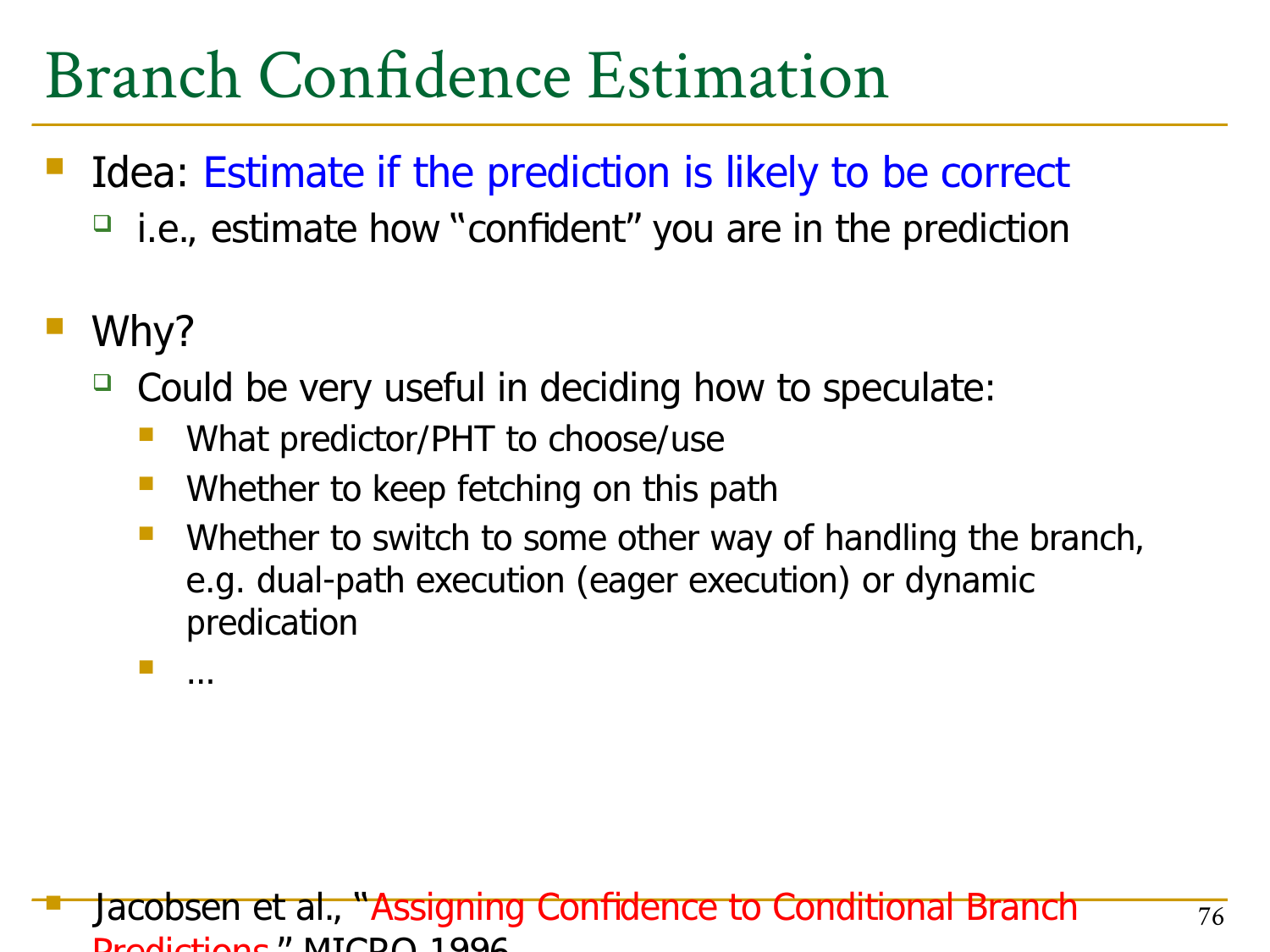

# Branch Confidence Estimation
Idea: Estimate if the prediction is likely to be correct
i.e., estimate how “confident” you are in the prediction

Why?
Could be very useful in deciding how to speculate:
What predictor/PHT to choose/use
Whether to keep fetching on this path
Whether to switch to some other way of handling the branch, e.g. dual-path execution (eager execution) or dynamic predication
…

Jacobsen et al., “Assigning Confidence to Conditional Branch Predictions,” MICRO 1996.

76